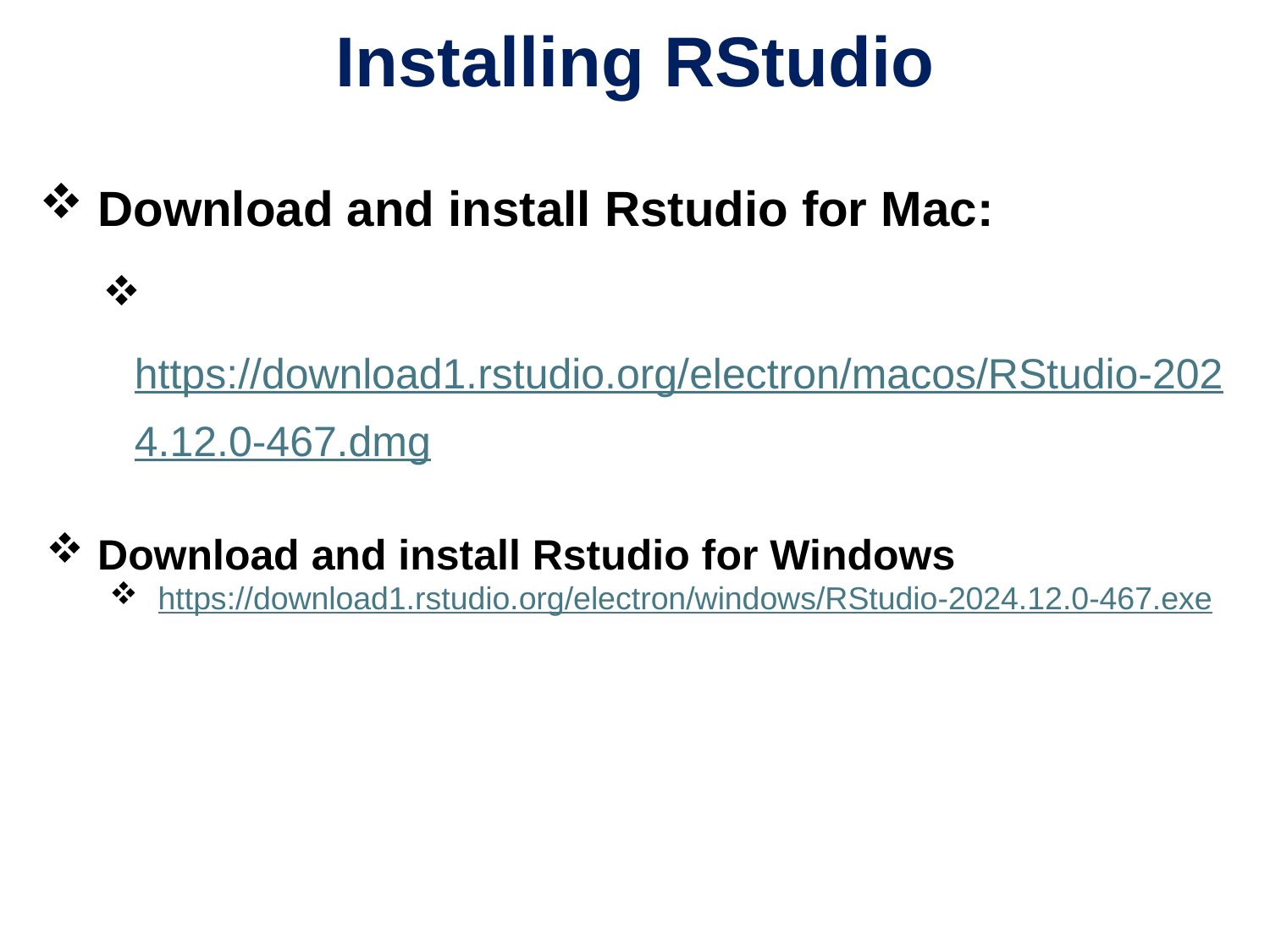

# Installing RStudio
 Download and install Rstudio for Mac:
 https://download1.rstudio.org/electron/macos/RStudio-2024.12.0-467.dmg

 Download and install Rstudio for Windows
 https://download1.rstudio.org/electron/windows/RStudio-2024.12.0-467.exe